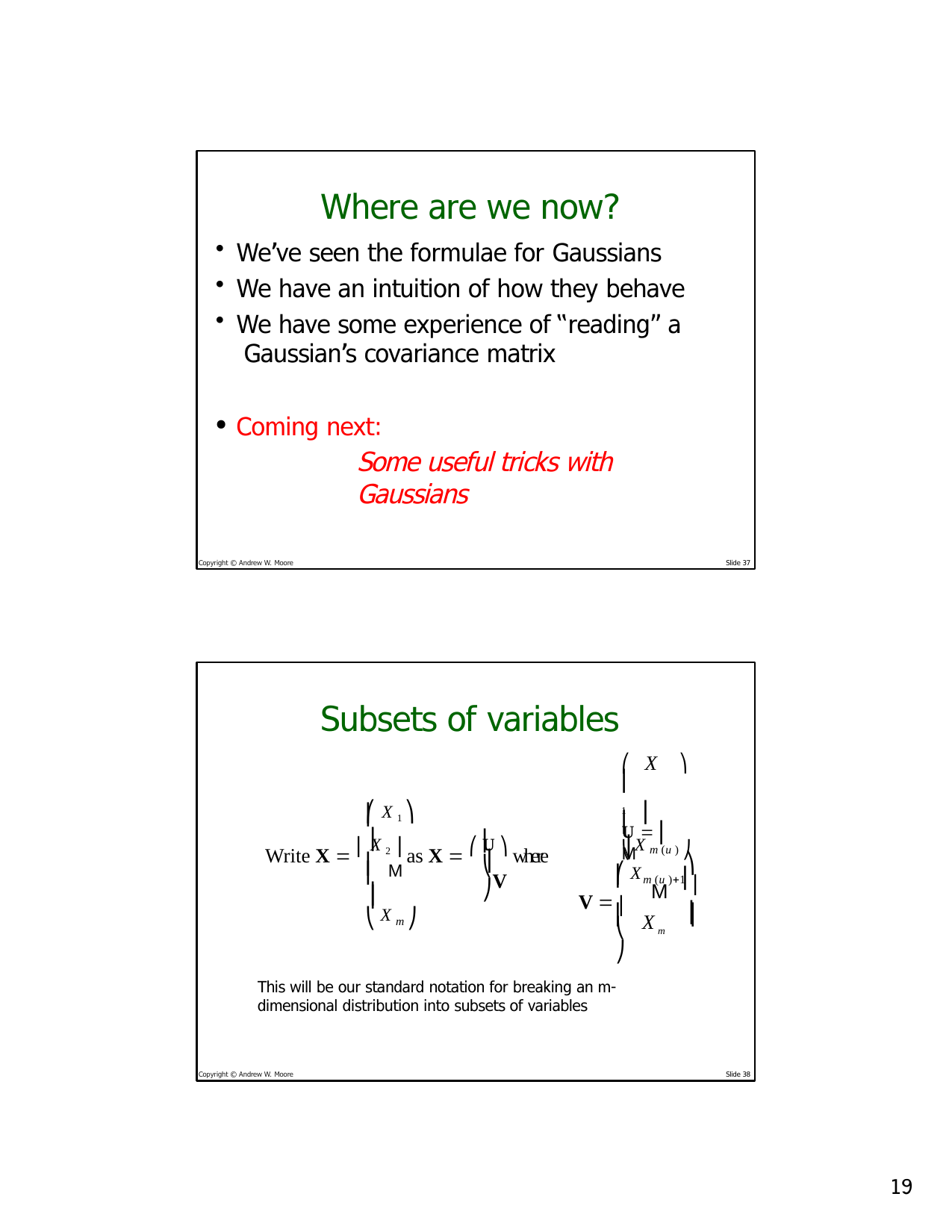

# Where are we now?
We’ve seen the formulae for Gaussians
We have an intuition of how they behave
We have some experience of “reading” a  Gaussian’s covariance matrix

Coming next:
Some useful tricks with Gaussians
Copyright © Andrew W. Moore
Slide 37

Subsets of variables
⎛	X	⎞
⎜	1    ⎟
U = ⎜	M	⎟
⎛ X 1 ⎞
⎜	⎟
⎜	⎟
⎝ X m (u ) ⎠
⎜	⎟
V
Write X = ⎜ X 2 ⎟ as X = ⎛ U ⎞ where
⎜ M ⎟
m (u )+1 ⎟
⎟
⎞
⎛ X
⎝	⎠
⎜	⎟
⎝ X m ⎠
⎜
V = ⎜
M
⎟
⎜
X
⎝	m	⎠
This will be our standard notation for breaking an m-  dimensional distribution into subsets of variables
Copyright © Andrew W. Moore
Slide 38
19